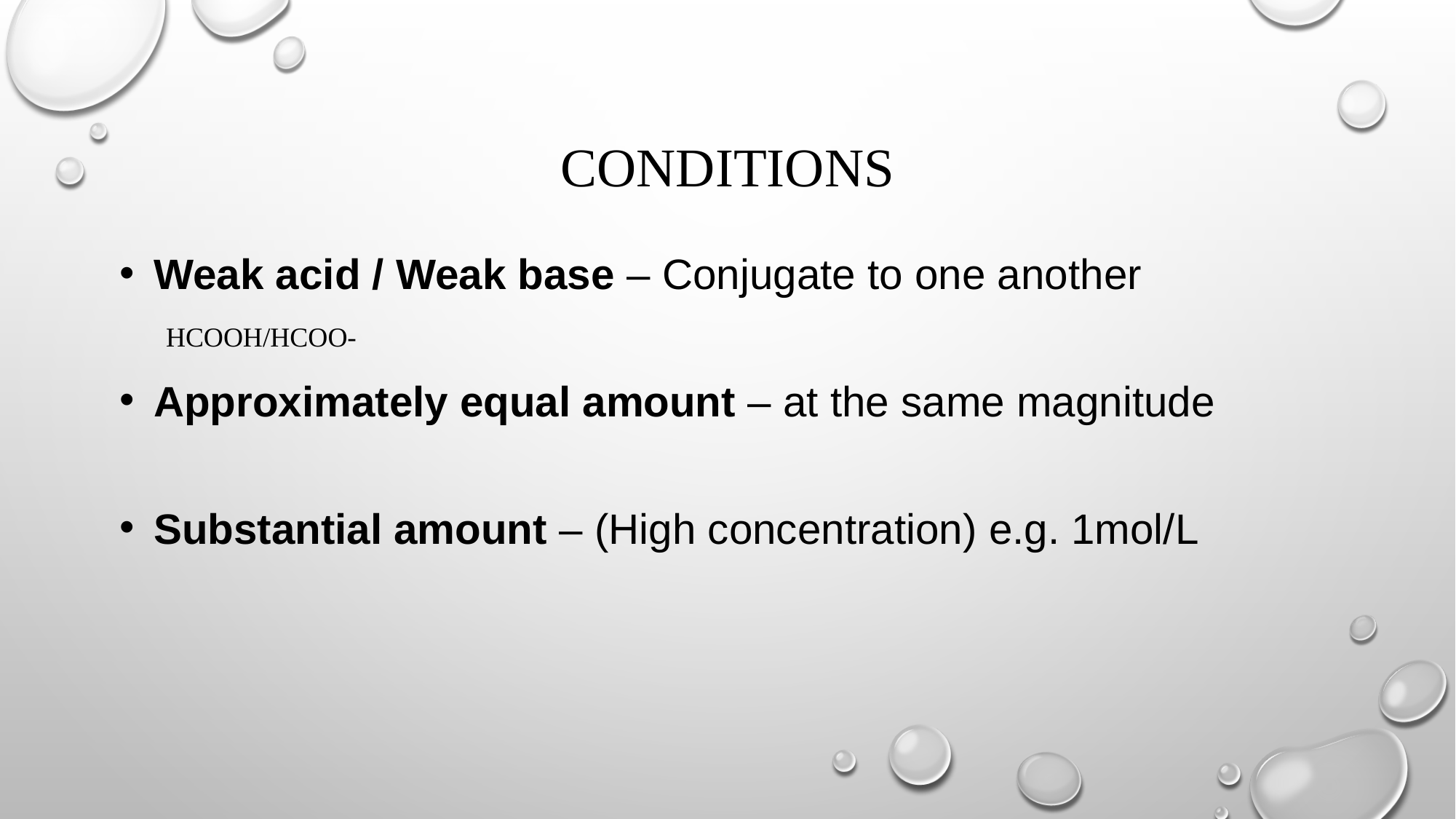

# Conditions
Weak acid / Weak base – Conjugate to one another
HCOOH/HCOO-
Approximately equal amount – at the same magnitude
Substantial amount – (High concentration) e.g. 1mol/L